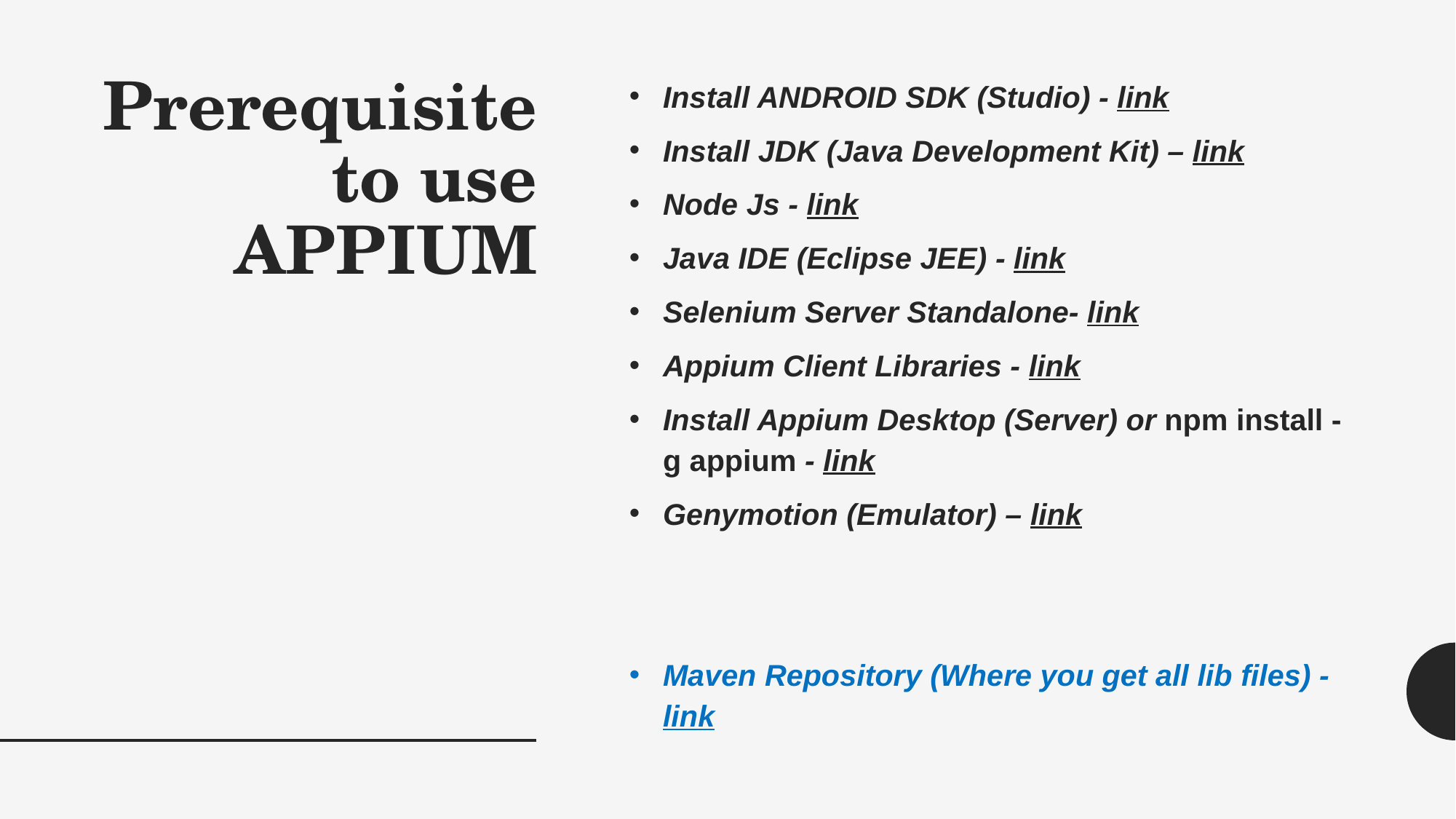

# Prerequisite to use APPIUM
Install ANDROID SDK (Studio) - link
Install JDK (Java Development Kit) – link
Node Js - link
Java IDE (Eclipse JEE) - link
Selenium Server Standalone- link
Appium Client Libraries - link
Install Appium Desktop (Server) or npm install -g appium - link
Genymotion (Emulator) – link

Maven Repository (Where you get all lib files) - link